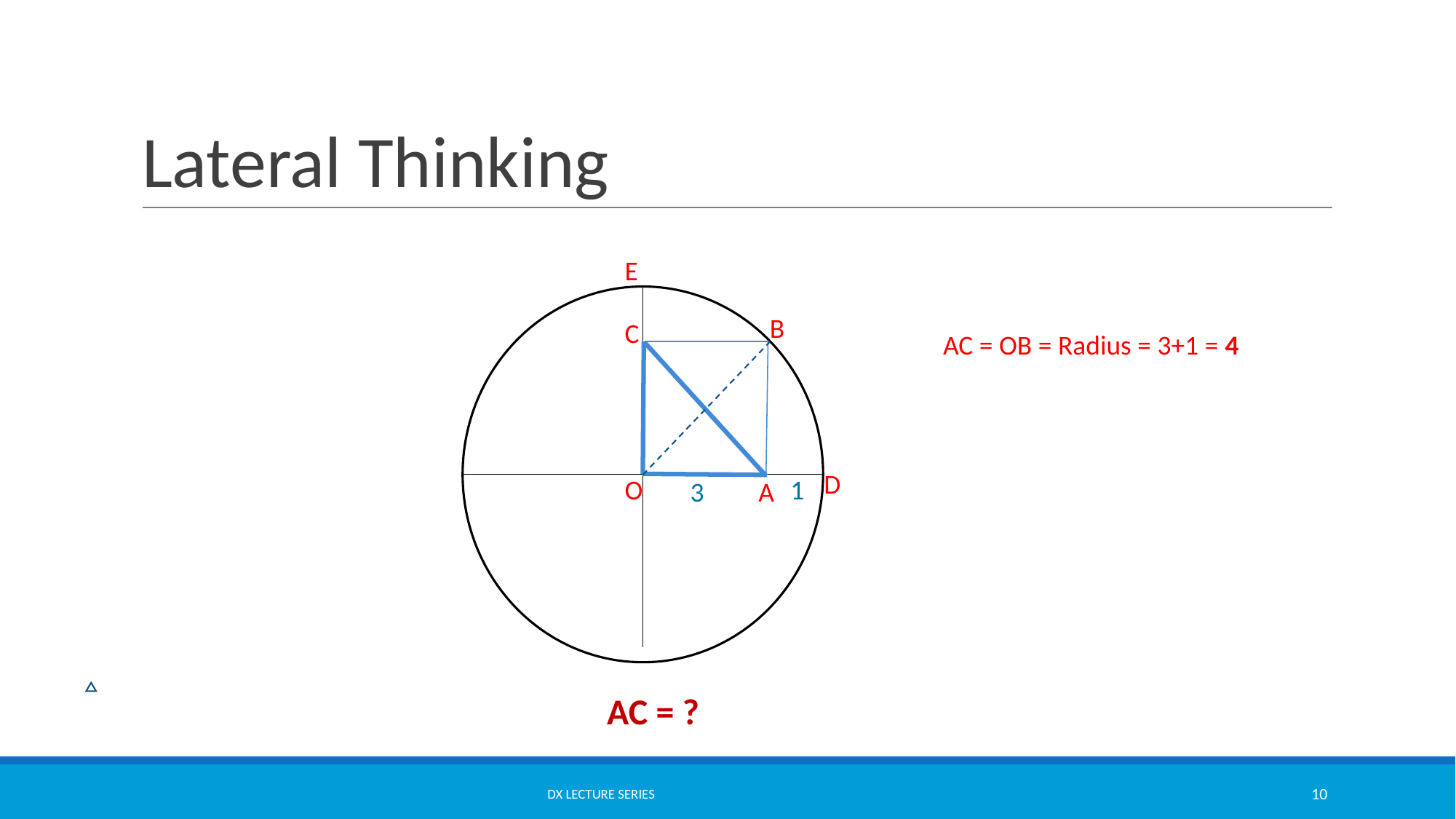

# Lateral Thinking
E

B
C
AC = OB = Radius = 3+1 = 4

D
O
1
3
A

AC = ?
DX LECTURE SERIES
10